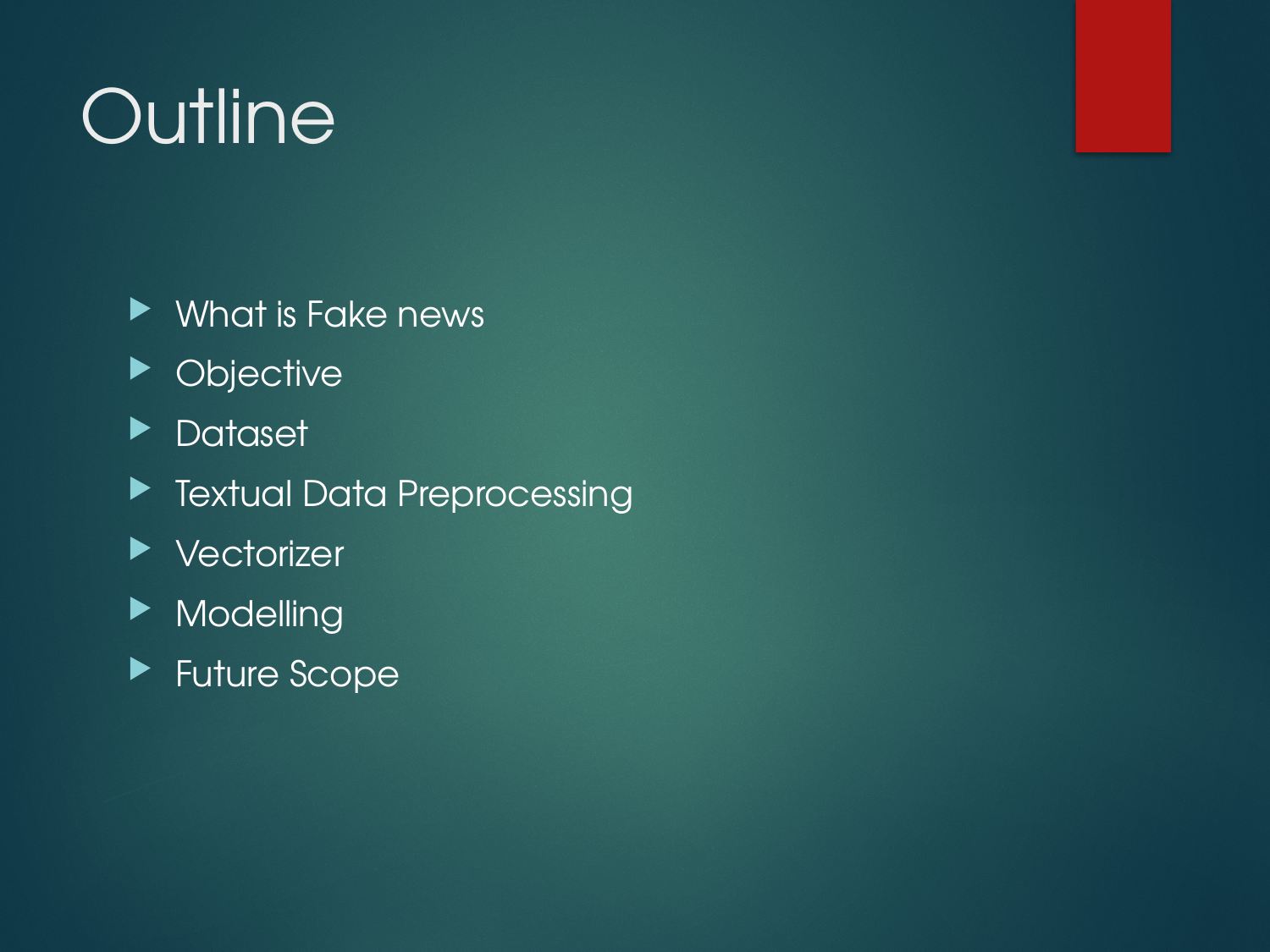

# Outline
What is Fake news
Objective
Dataset
Textual Data Preprocessing
Vectorizer
Modelling
Future Scope